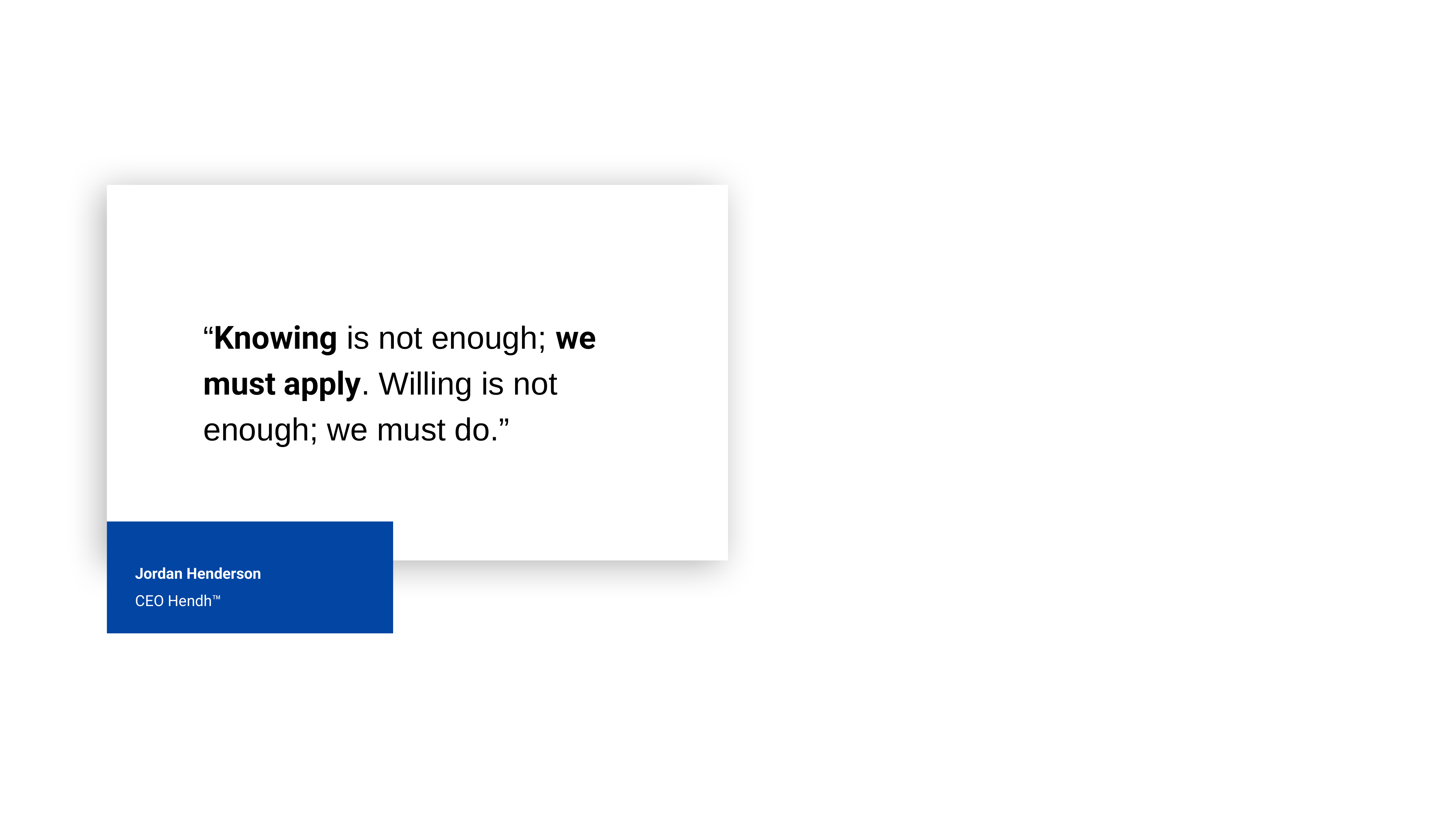

“Knowing is not enough; we must apply. Willing is not enough; we must do.”

Jordan Henderson
CEO Hendh™